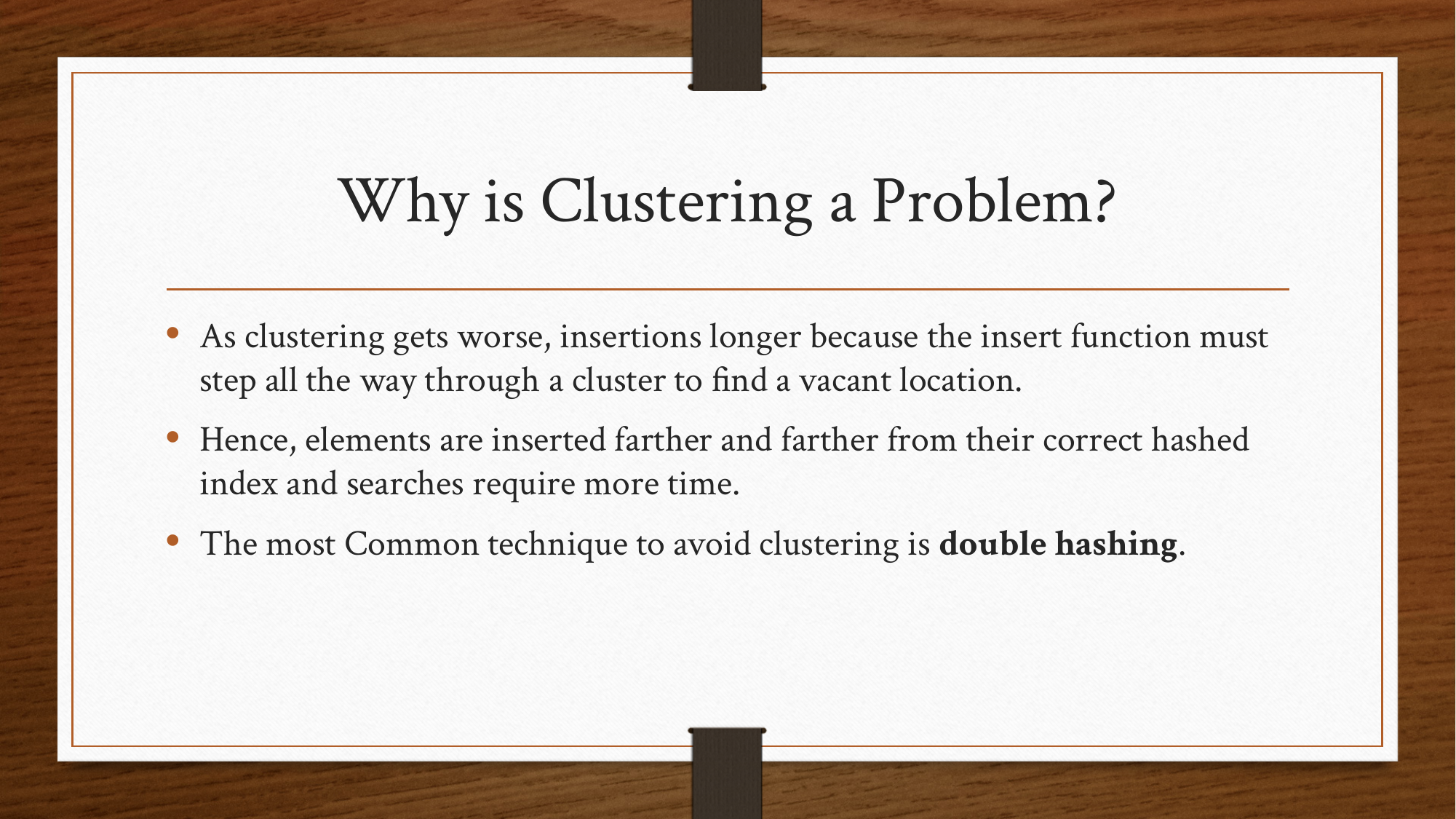

# Why is Clustering a Problem?
As clustering gets worse, insertions longer because the insert function must step all the way through a cluster to find a vacant location.
Hence, elements are inserted farther and farther from their correct hashed index and searches require more time.
The most Common technique to avoid clustering is double hashing.